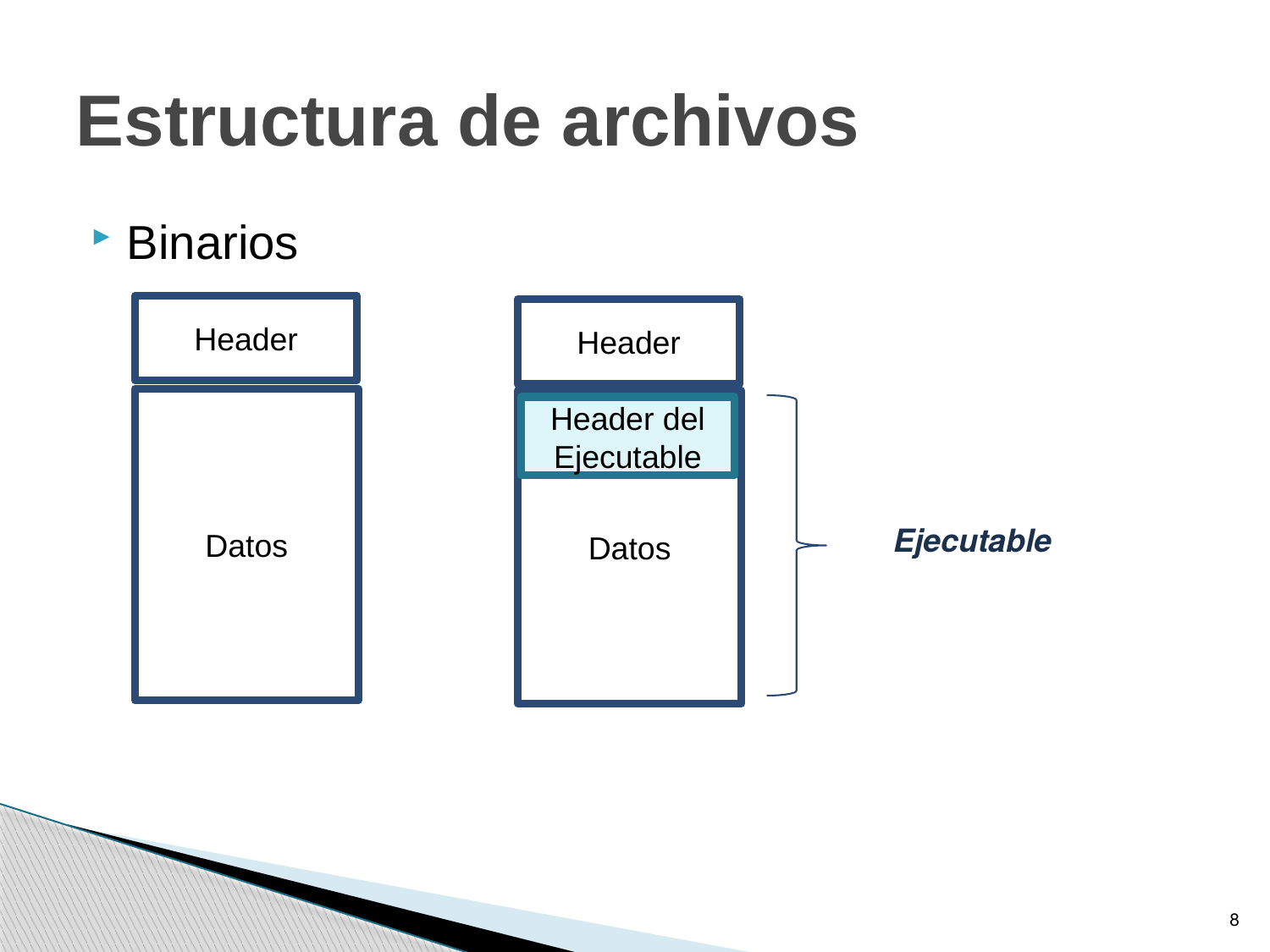

# Estructura de archivos
Binarios
Header
Header
Datos
Datos

Header del Ejecutable
Ejecutable
8